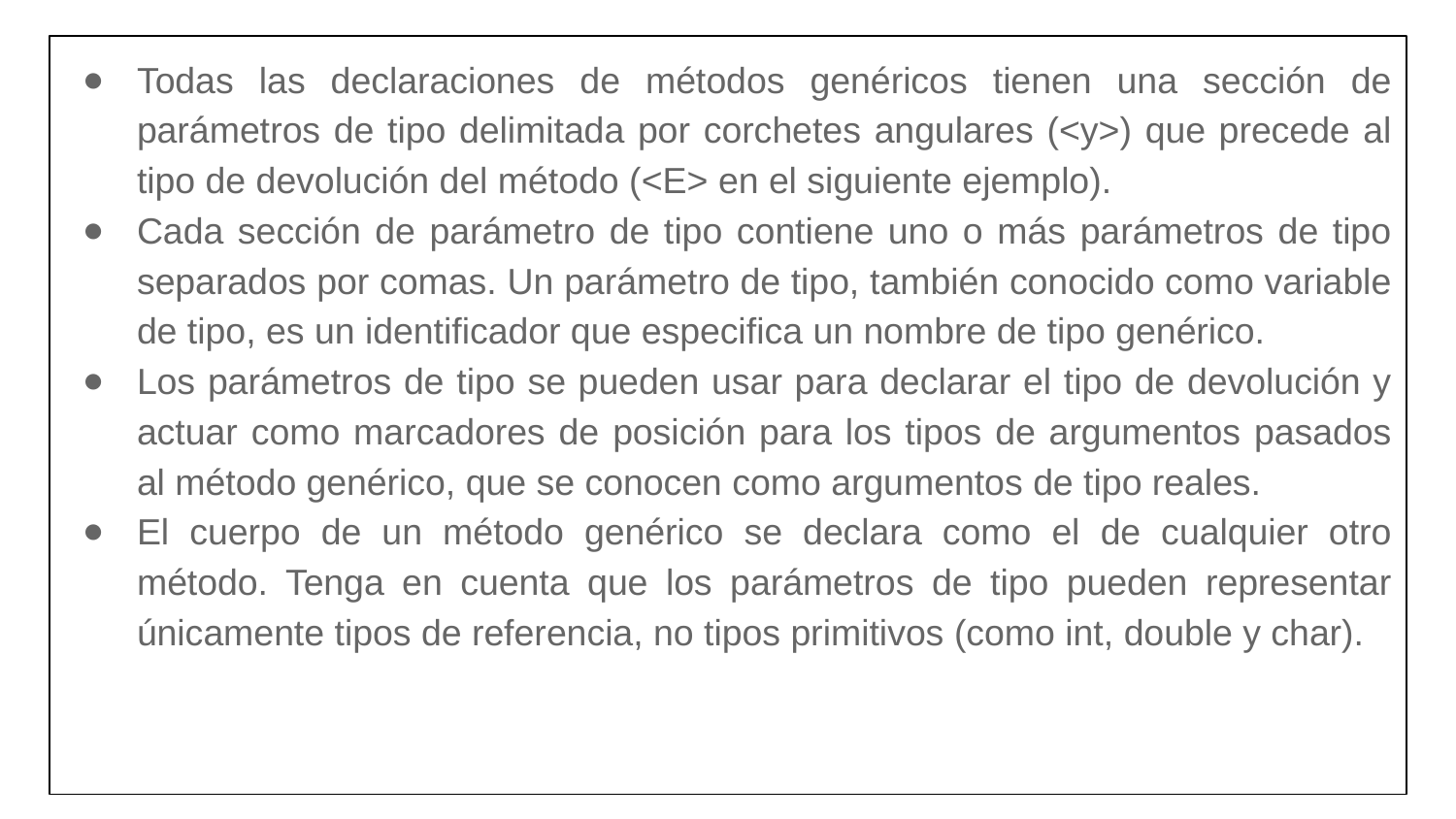

Todas las declaraciones de métodos genéricos tienen una sección de parámetros de tipo delimitada por corchetes angulares (<y>) que precede al tipo de devolución del método (<E> en el siguiente ejemplo).
Cada sección de parámetro de tipo contiene uno o más parámetros de tipo separados por comas. Un parámetro de tipo, también conocido como variable de tipo, es un identificador que especifica un nombre de tipo genérico.
Los parámetros de tipo se pueden usar para declarar el tipo de devolución y actuar como marcadores de posición para los tipos de argumentos pasados al método genérico, que se conocen como argumentos de tipo reales.
El cuerpo de un método genérico se declara como el de cualquier otro método. Tenga en cuenta que los parámetros de tipo pueden representar únicamente tipos de referencia, no tipos primitivos (como int, double y char).